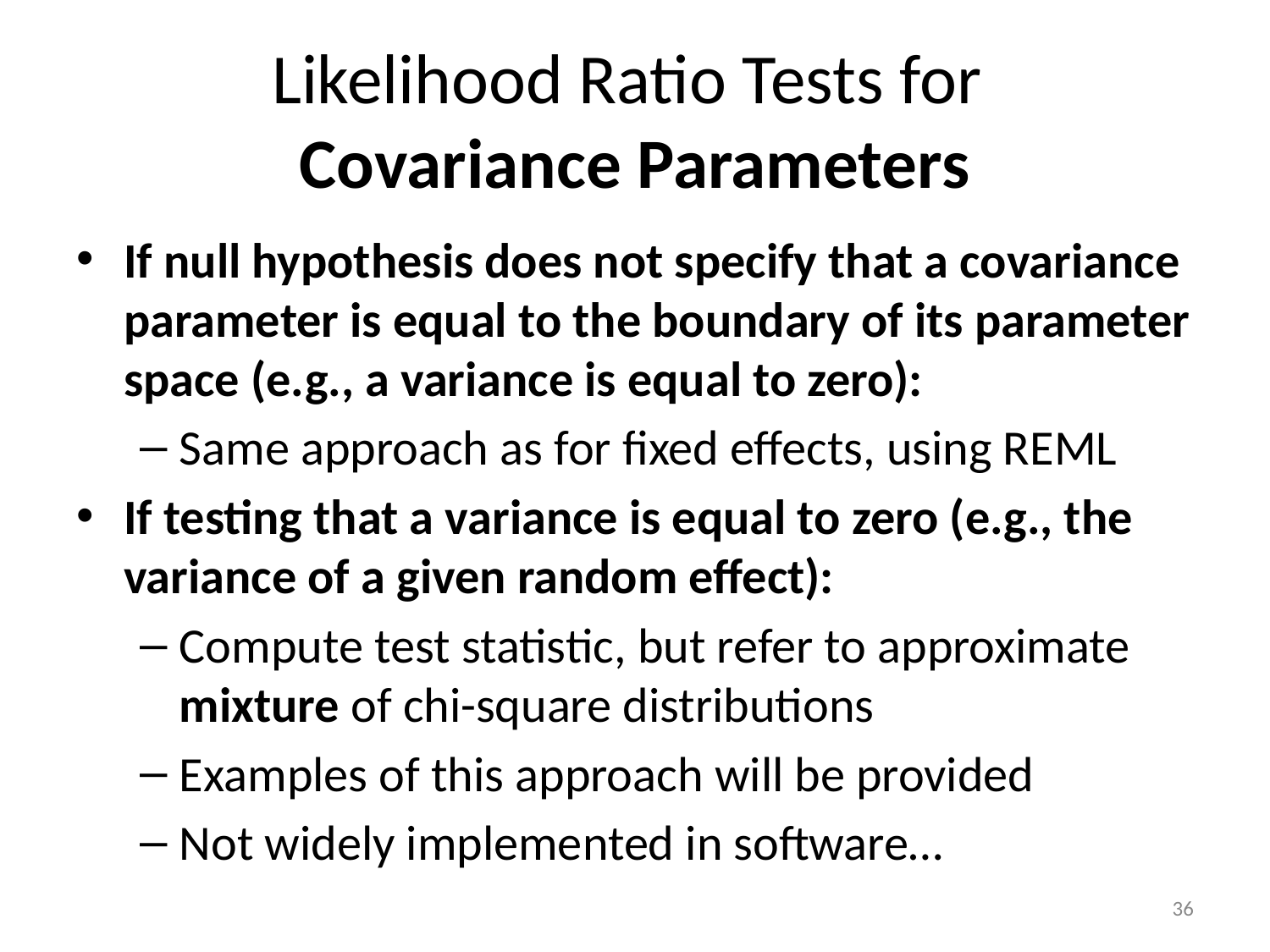

# Likelihood Ratio Tests for Covariance Parameters
If null hypothesis does not specify that a covariance parameter is equal to the boundary of its parameter space (e.g., a variance is equal to zero):
Same approach as for fixed effects, using REML
If testing that a variance is equal to zero (e.g., the variance of a given random effect):
Compute test statistic, but refer to approximate mixture of chi-square distributions
Examples of this approach will be provided
Not widely implemented in software…
36